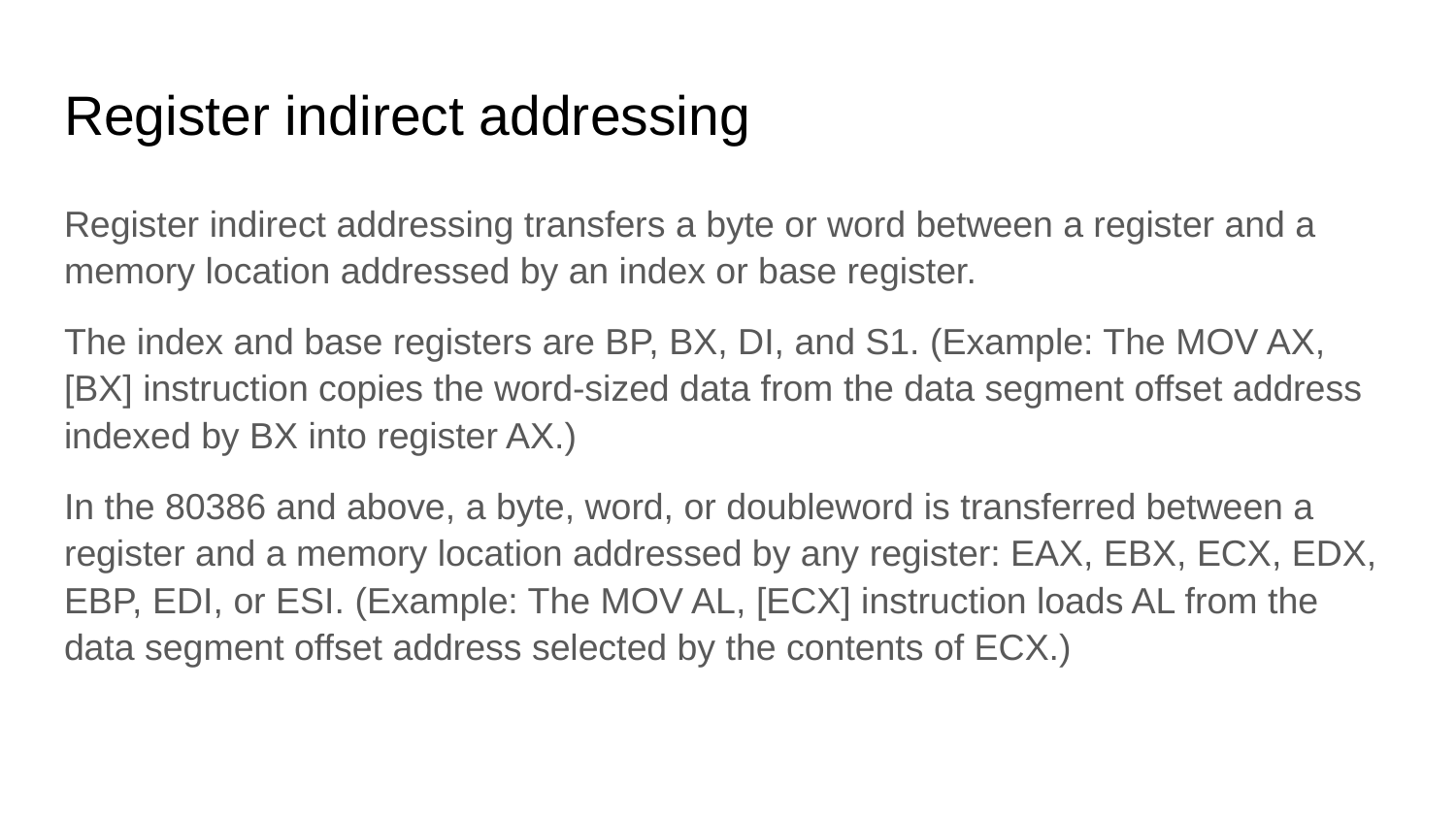

# Register indirect addressing
Register indirect addressing transfers a byte or word between a register and a memory location addressed by an index or base register.
The index and base registers are BP, BX, DI, and S1. (Example: The MOV AX, [BX] instruction copies the word-sized data from the data segment offset address indexed by BX into register AX.)
In the 80386 and above, a byte, word, or doubleword is transferred between a register and a memory location addressed by any register: EAX, EBX, ECX, EDX, EBP, EDI, or ESI. (Example: The MOV AL, [ECX] instruction loads AL from the data segment offset address selected by the contents of ECX.)